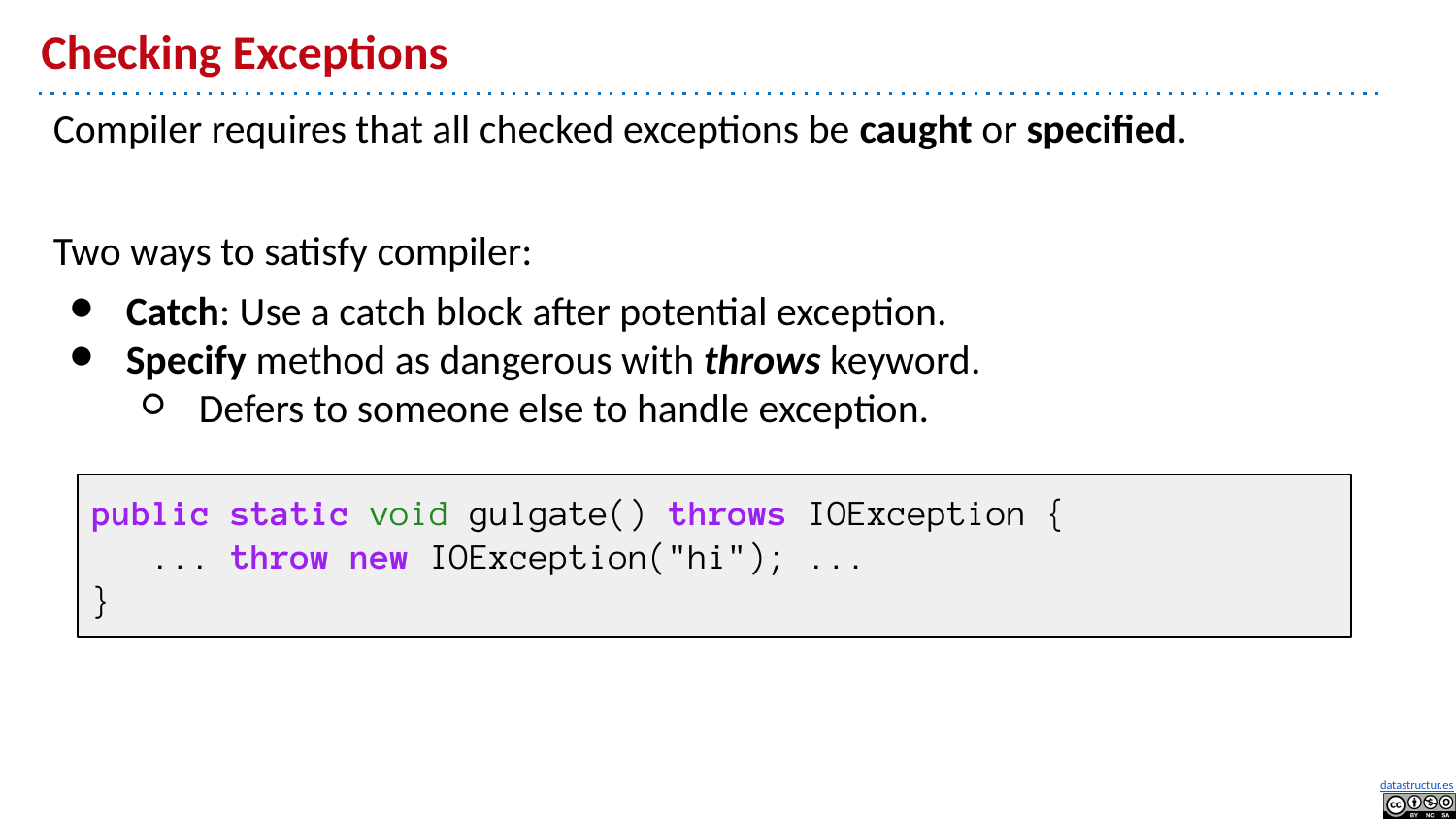

# Checking Exceptions
Compiler requires that all checked exceptions be caught or specified.

Two ways to satisfy compiler:
Catch: Use a catch block after potential exception.
Specify method as dangerous with throws keyword.
Defers to someone else to handle exception.
public static void gulgate() throws IOException {
   ... throw new IOException("hi"); ...
}